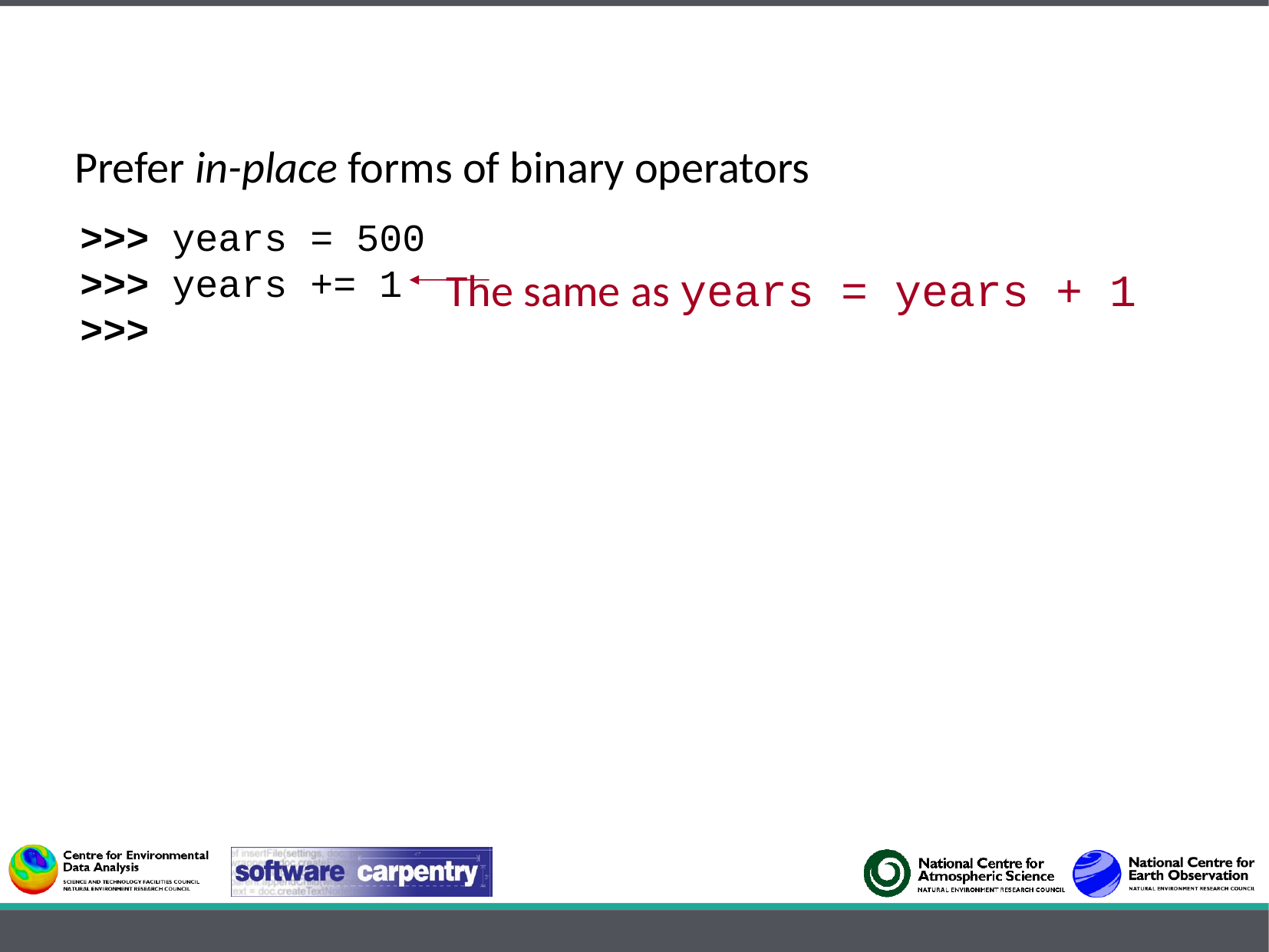

Prefer in-place forms of binary operators
>>> years = 500
>>> years += 1
>>>
The same as years = years + 1